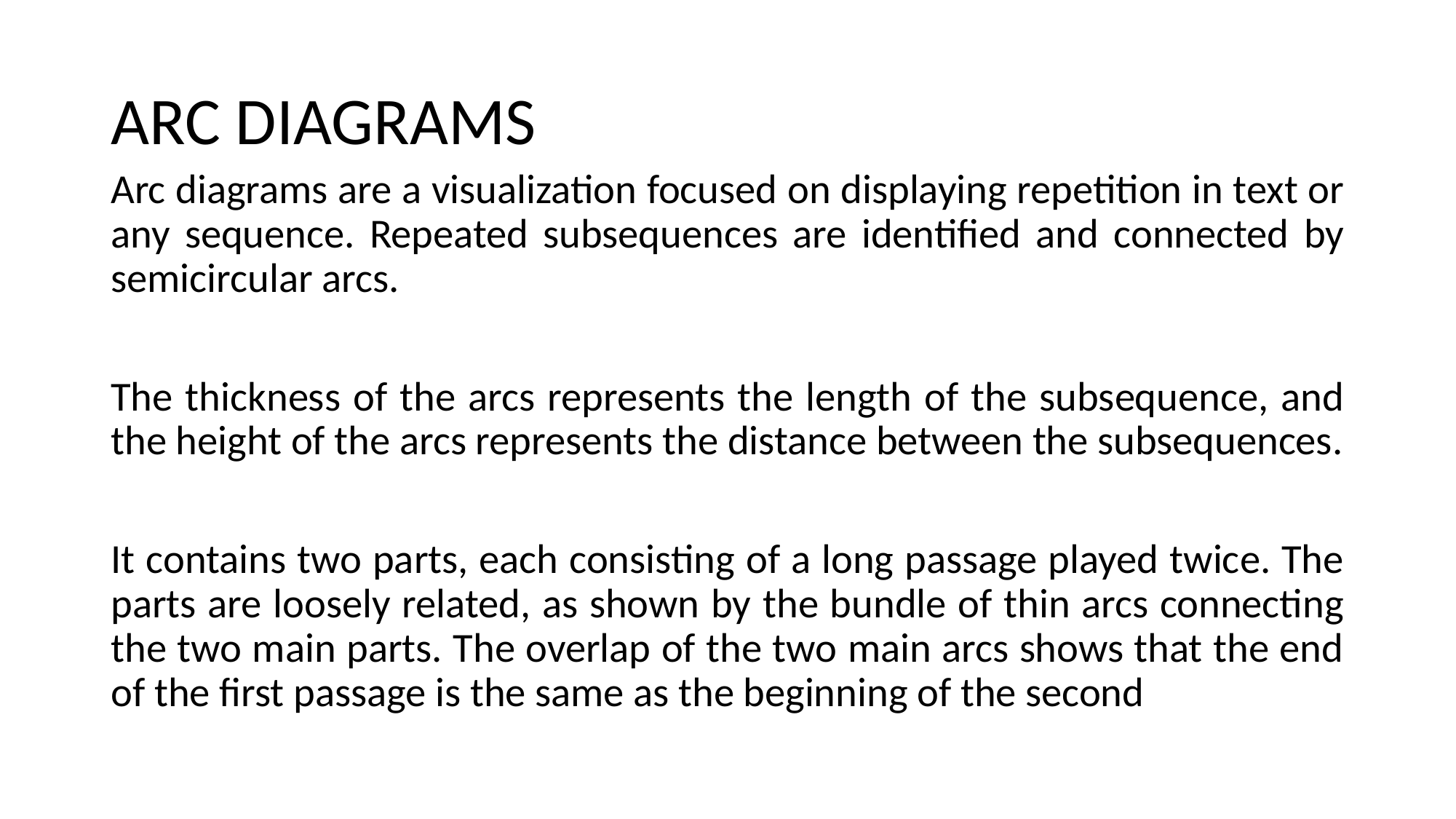

# ARC DIAGRAMS
Arc diagrams are a visualization focused on displaying repetition in text or any sequence. Repeated subsequences are identified and connected by semicircular arcs.

The thickness of the arcs represents the length of the subsequence, and the height of the arcs represents the distance between the subsequences.

It contains two parts, each consisting of a long passage played twice. The parts are loosely related, as shown by the bundle of thin arcs connecting the two main parts. The overlap of the two main arcs shows that the end of the first passage is the same as the beginning of the second